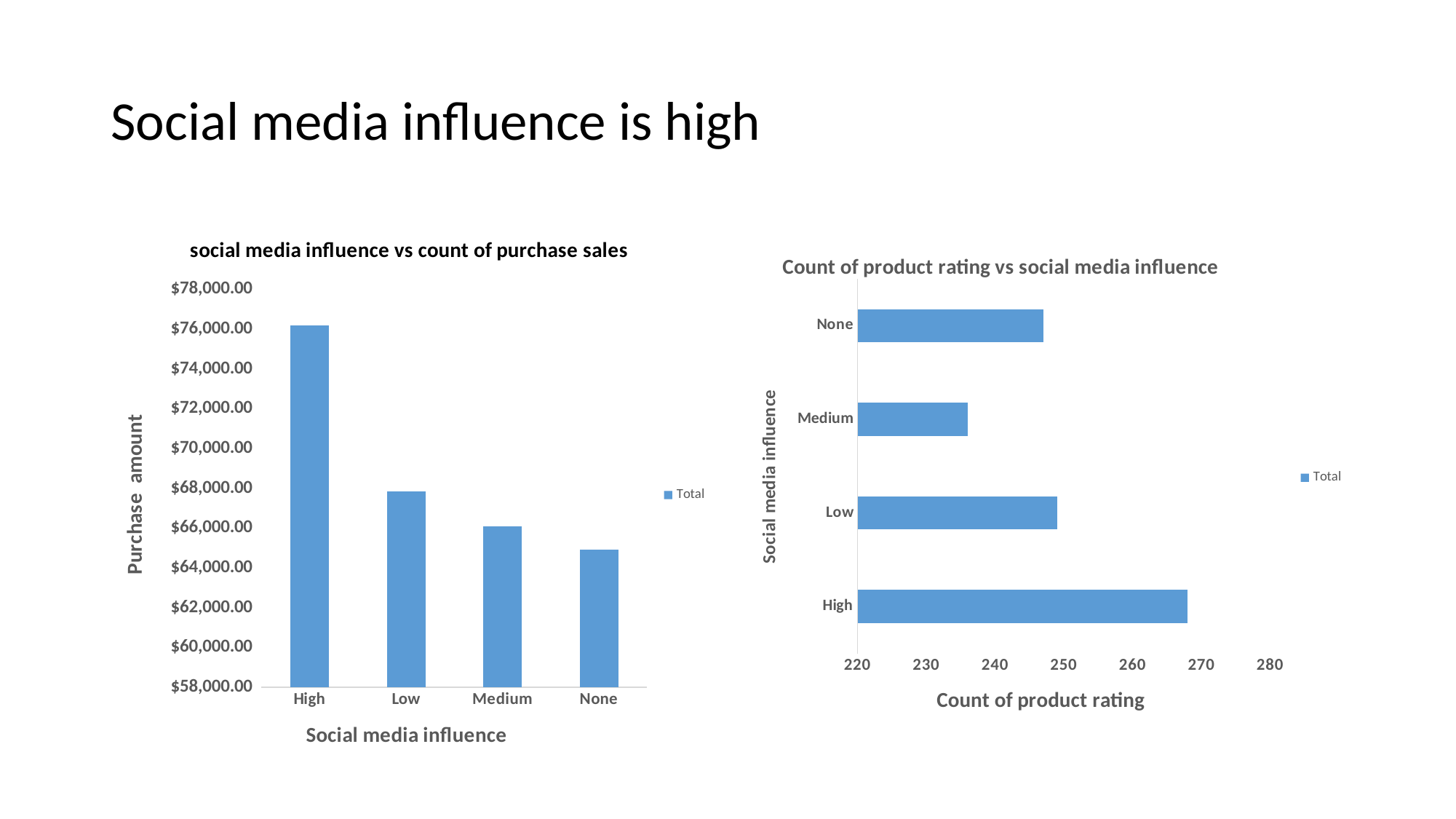

# Social media influence is high

### Chart: social media influence vs count of purchase sales

| Category | Total |
|---|---|
| High | 76192.92000000004 |
| Low | 67852.31999999999 |
| Medium | 66108.02000000002 |
| None | 64910.62 |

### Chart: Count of product rating vs social media influence

| Category | Total |
|---|---|
| High | 268.0 |
| Low | 249.0 |
| Medium | 236.0 |
| None | 247.0 |